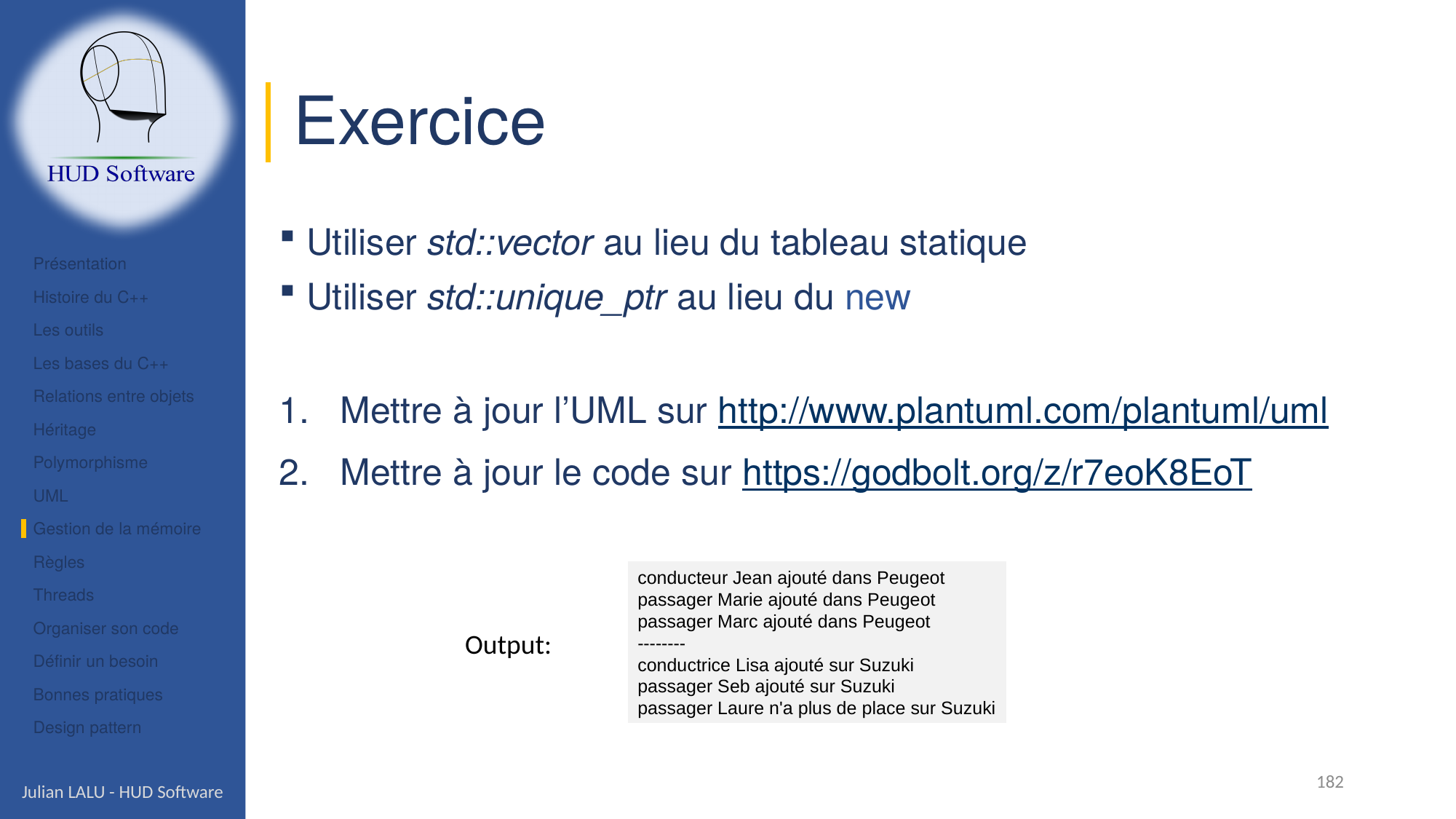

# Exercice
Utiliser std::vector au lieu du tableau statique
Utiliser std::unique_ptr au lieu du new

Mettre à jour l’UML sur http://www.plantuml.com/plantuml/uml
Mettre à jour le code sur https://godbolt.org/z/r7eoK8EoT

Présentation
Histoire du C++
Les outils
Les bases du C++
Relations entre objets
Héritage
Polymorphisme
UML
Gestion de la mémoire
Règles
Threads
Organiser son code
Définir un besoin
Bonnes pratiques
Design pattern
conducteur Jean ajouté dans Peugeot
passager Marie ajouté dans Peugeot
passager Marc ajouté dans Peugeot
--------
conductrice Lisa ajouté sur Suzuki
passager Seb ajouté sur Suzuki
passager Laure n'a plus de place sur Suzuki
Output:
182